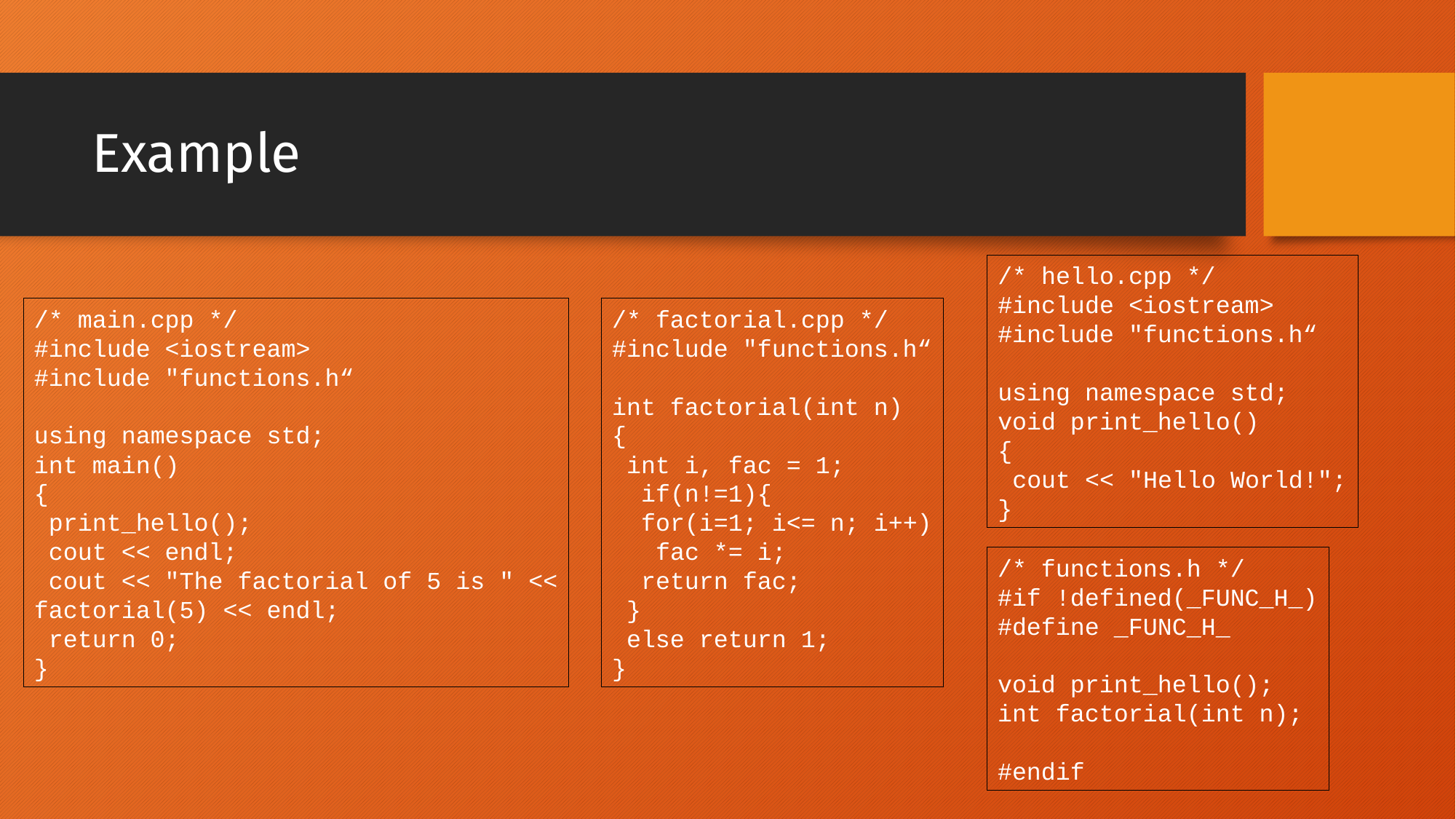

# Example
/* hello.cpp */
#include <iostream>
#include "functions.h“

using namespace std;
void print_hello()
{
 cout << "Hello World!";
}
/* factorial.cpp */
#include "functions.h“

int factorial(int n)
{
 int i, fac = 1;
  if(n!=1){
  for(i=1; i<= n; i++)
   fac *= i;
  return fac;
 }
 else return 1;
}
/* main.cpp */
#include <iostream>
#include "functions.h“

using namespace std;
int main()
{
 print_hello();
 cout << endl;
 cout << "The factorial of 5 is " <<
factorial(5) << endl;
 return 0;
}
/* functions.h */
#if !defined(_FUNC_H_)
#define _FUNC_H_

void print_hello();
int factorial(int n);

#endif